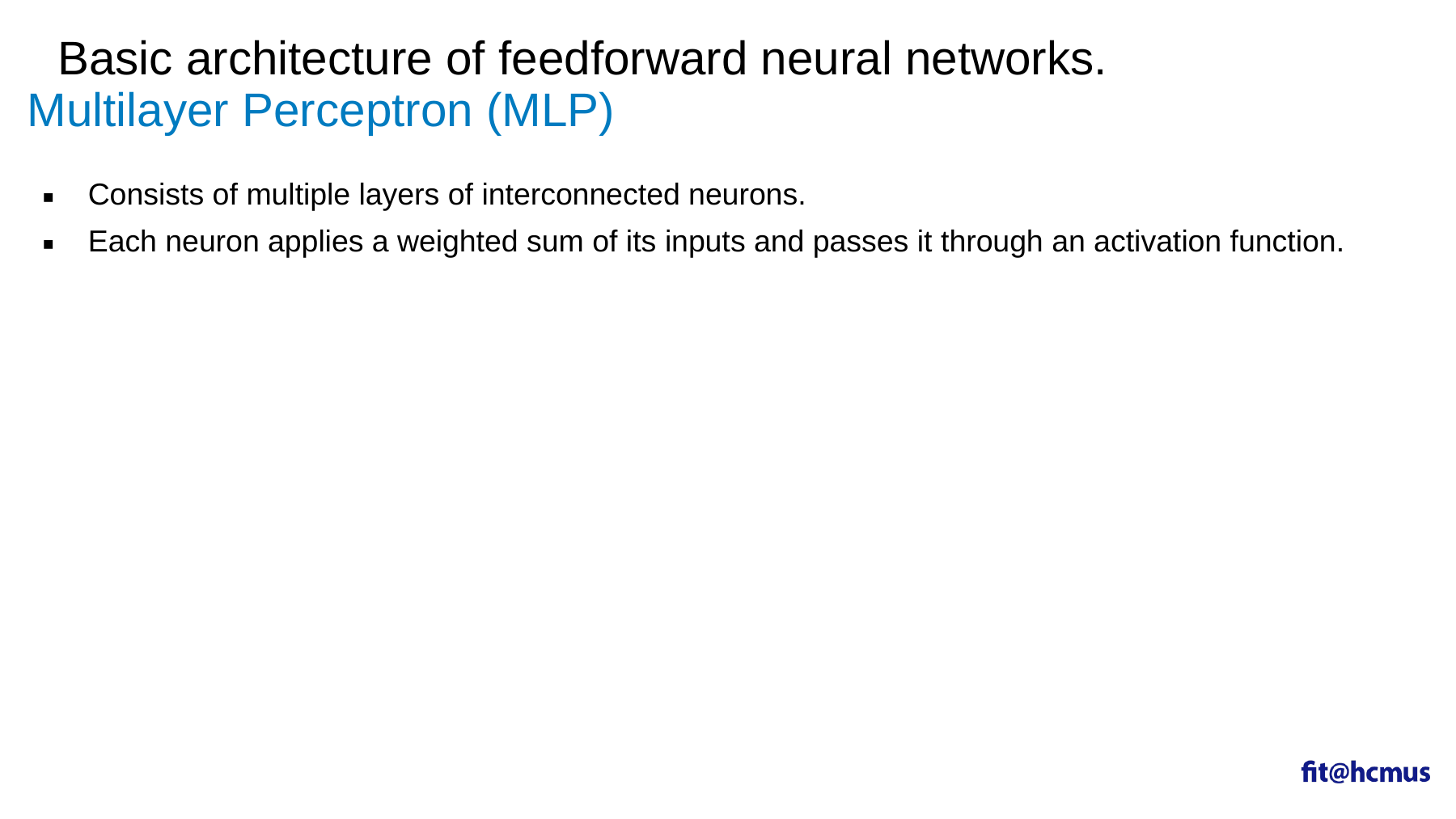

Basic architecture of feedforward neural networks.
# Multilayer Perceptron (MLP)
Consists of multiple layers of interconnected neurons.
Each neuron applies a weighted sum of its inputs and passes it through an activation function.